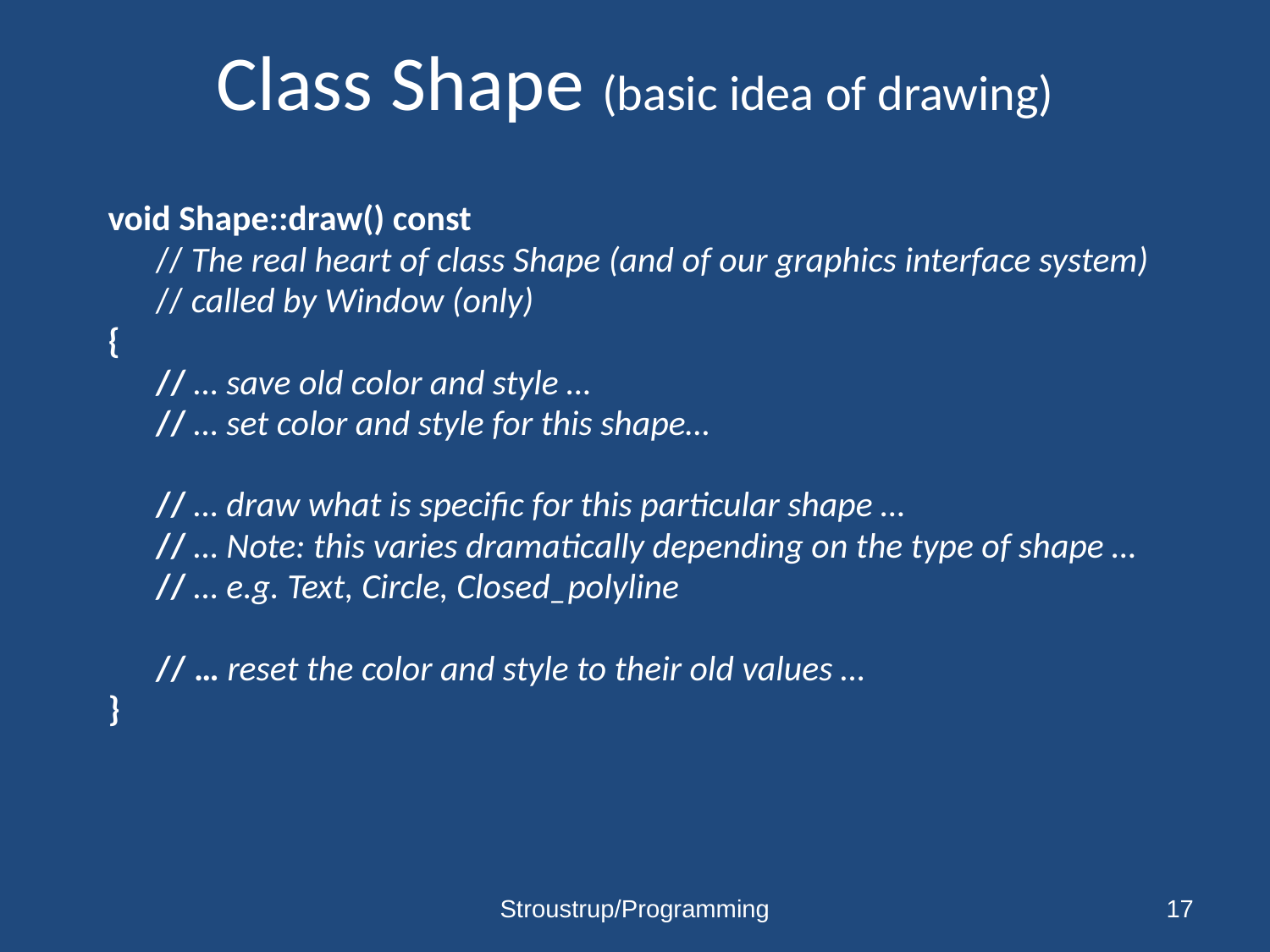

# Class Shape (basic idea of drawing)

void Shape::draw() const
	// The real heart of class Shape (and of our graphics interface system)
	// called by Window (only)
{
	// … save old color and style …
	// … set color and style for this shape…

	// … draw what is specific for this particular shape …
	// … Note: this varies dramatically depending on the type of shape …
	// … e.g. Text, Circle, Closed_polyline

	// … reset the color and style to their old values …
}
Stroustrup/Programming
17